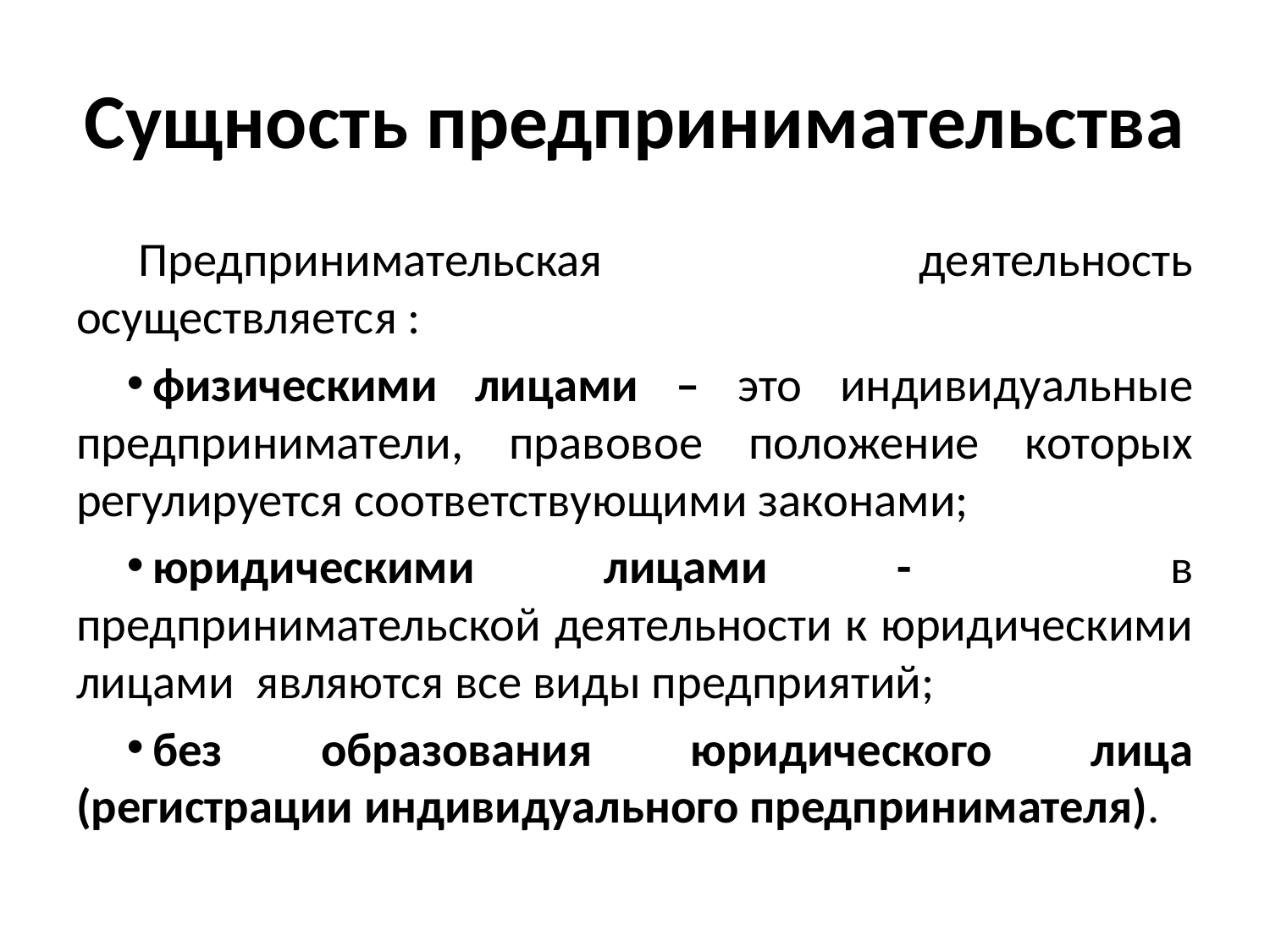

# Сущность предпринимательства
Предпринимательская деятельность осуществляется :
физическими лицами – это индивидуальные предприниматели, правовое положение которых регулируется соответствующими законами;
юридическими лицами -  в предпринимательской деятельности к юридическими лицами  являются все виды предприятий;
без образования юридического лица (регистрации индивидуального предпринимателя).